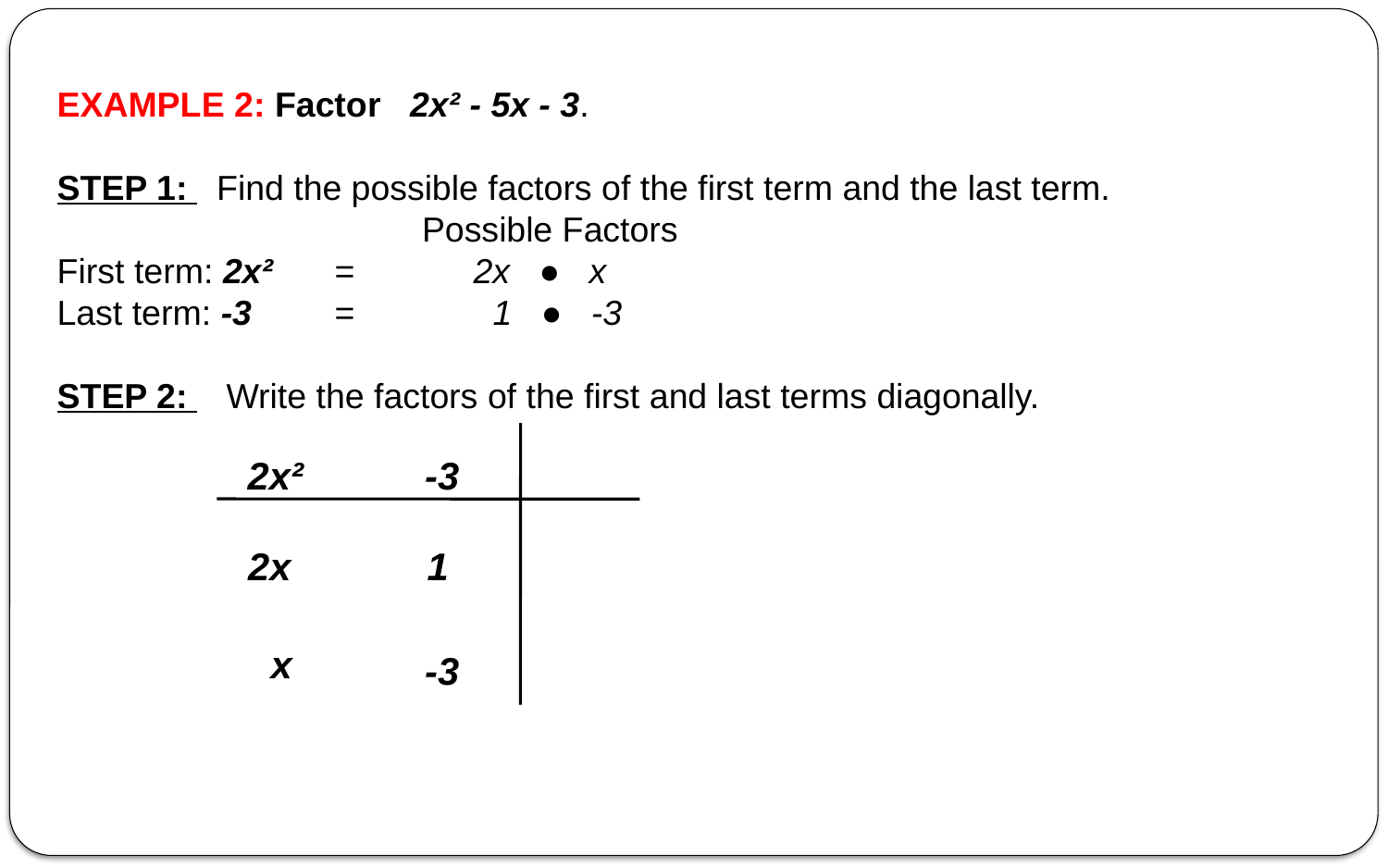

EXAMPLE 2: Factor   2x² - 5x - 3.

STEP 1:   Find the possible factors of the first term and the last term.
		         Possible Factors
First term: 2x² 	=	2x   ●   x
Last term: -3 	=	  1   ●   -3

STEP 2:    Write the factors of the first and last terms diagonally.

2x²
-3
2x
1
x
-3